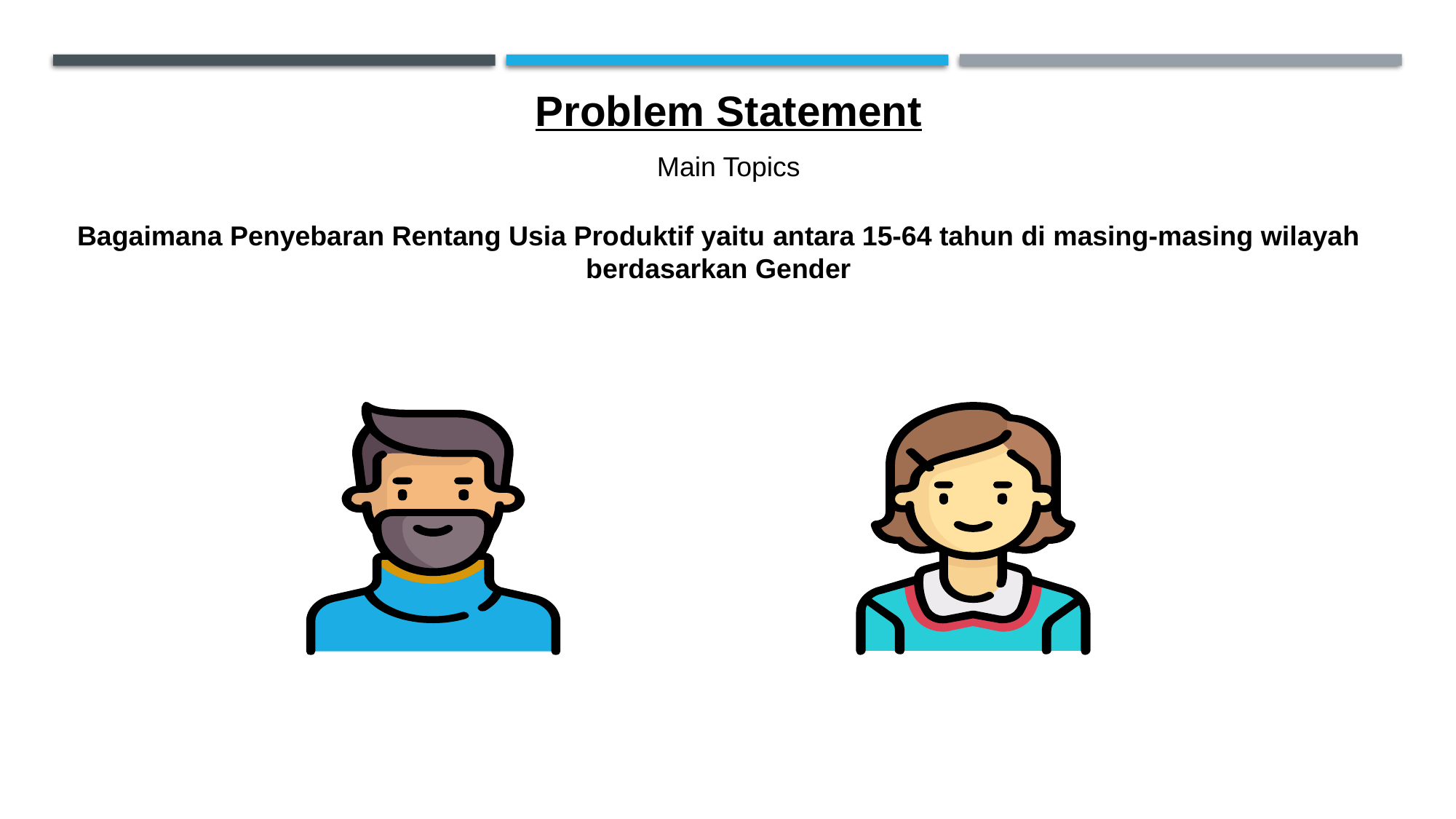

Problem Statement
Main Topics
Bagaimana Penyebaran Rentang Usia Produktif yaitu antara 15-64 tahun di masing-masing wilayah berdasarkan Gender